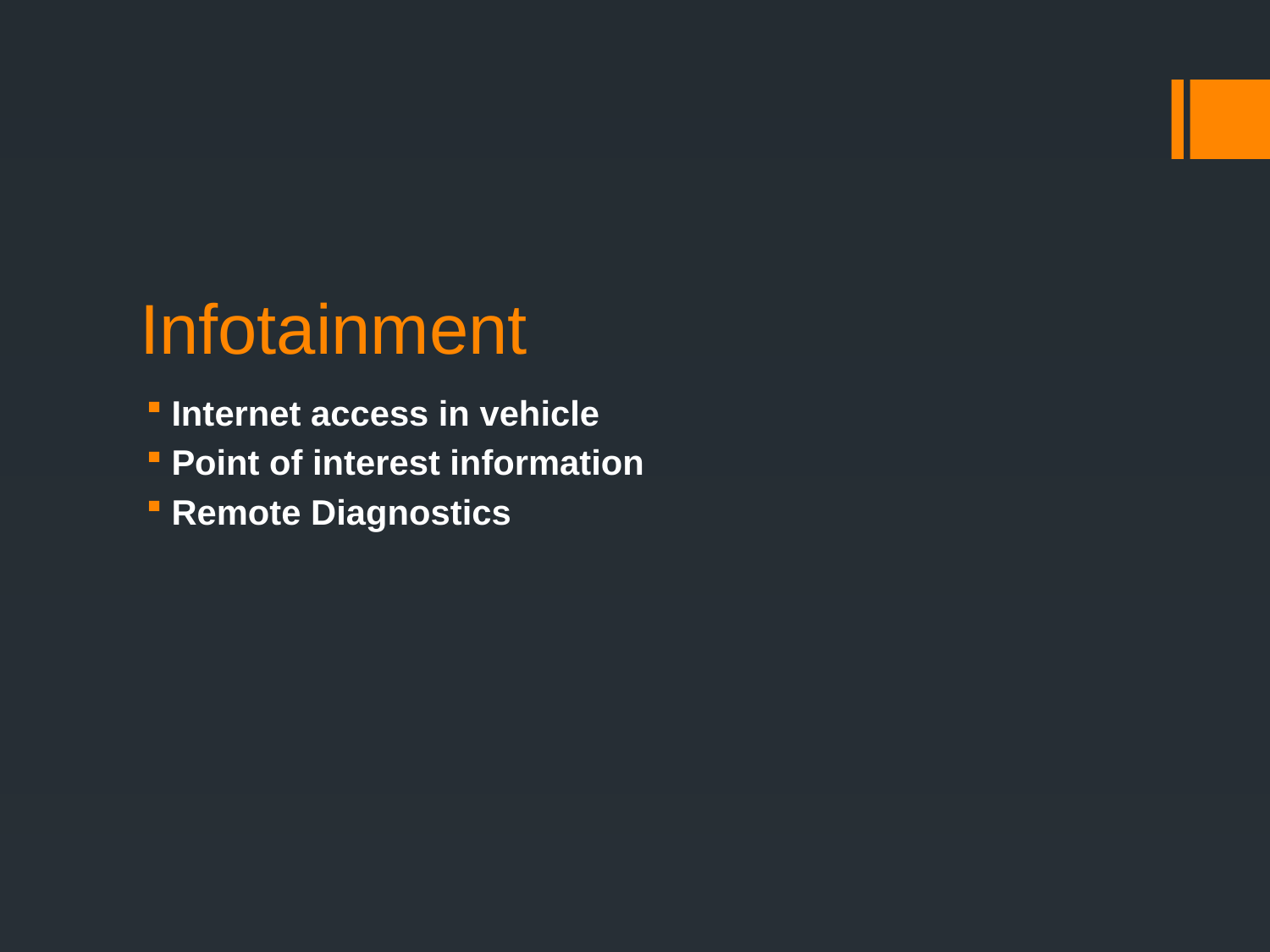

# Infotainment
Internet access in vehicle
Point of interest information
Remote Diagnostics